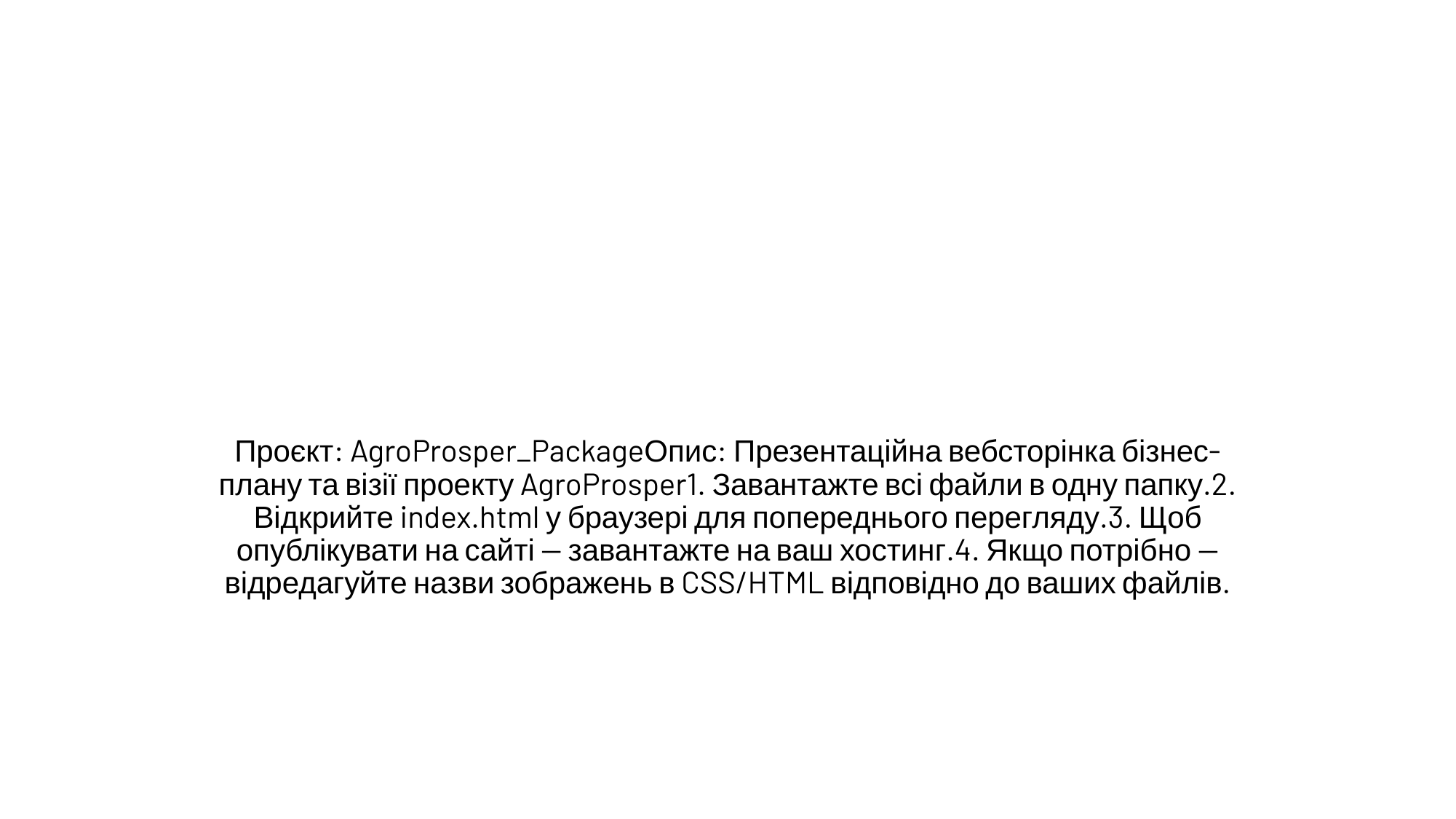

#
Проєкт: AgroProsper_PackageОпис: Презентаційна вебсторінка бізнес-плану та візії проекту AgroProsper1. Завантажте всі файли в одну папку.2. Відкрийте index.html у браузері для попереднього перегляду.3. Щоб опублікувати на сайті — завантажте на ваш хостинг.4. Якщо потрібно — відредагуйте назви зображень в CSS/HTML відповідно до ваших файлів.